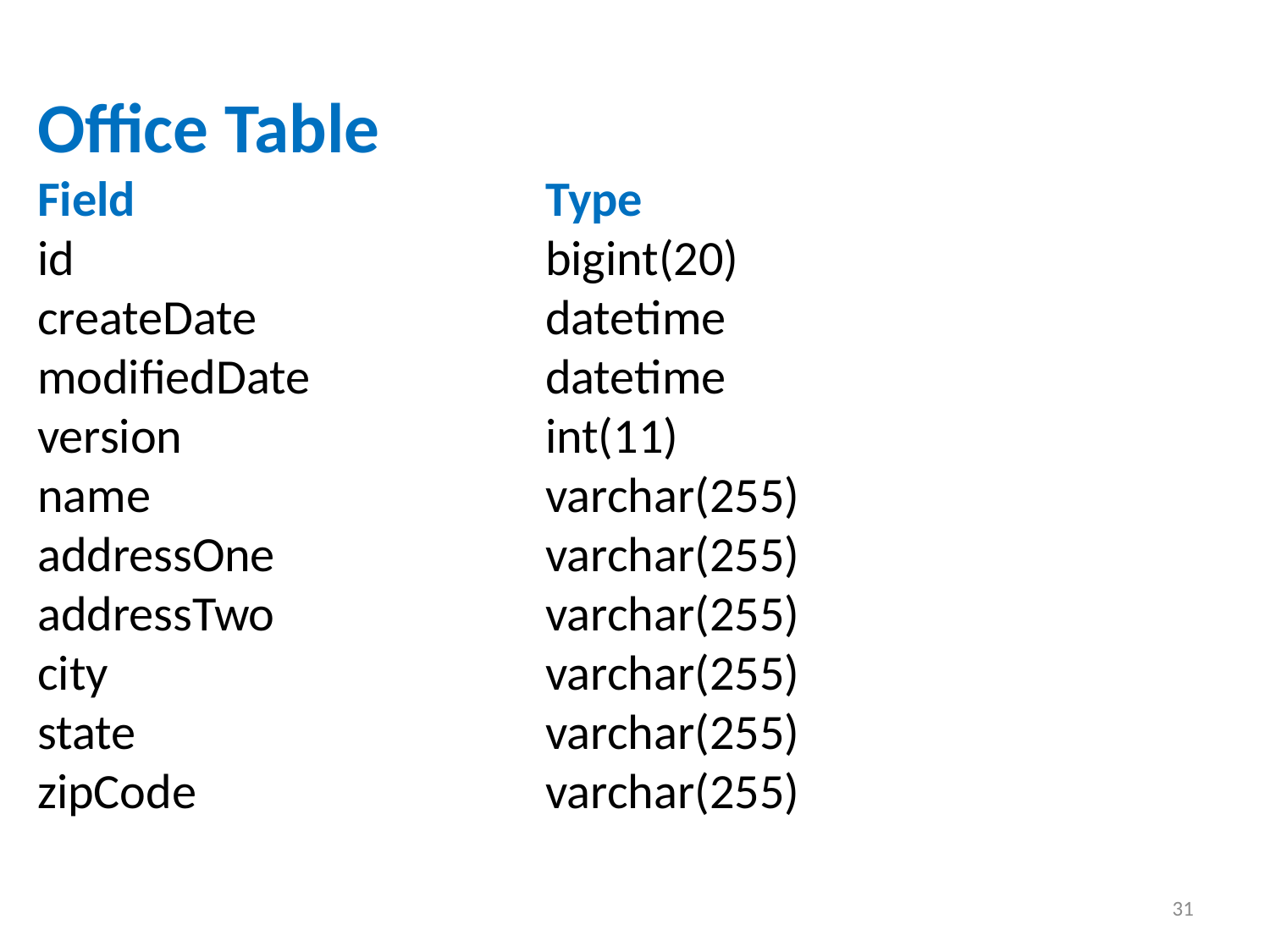

Office Table
Field 				Type
id 				bigint(20)
createDate 			datetime
modifiedDate 		datetime
version 			int(11)
name 				varchar(255)
addressOne 			varchar(255)
addressTwo 			varchar(255)
city 				varchar(255)
state 				varchar(255)
zipCode 			varchar(255)
31